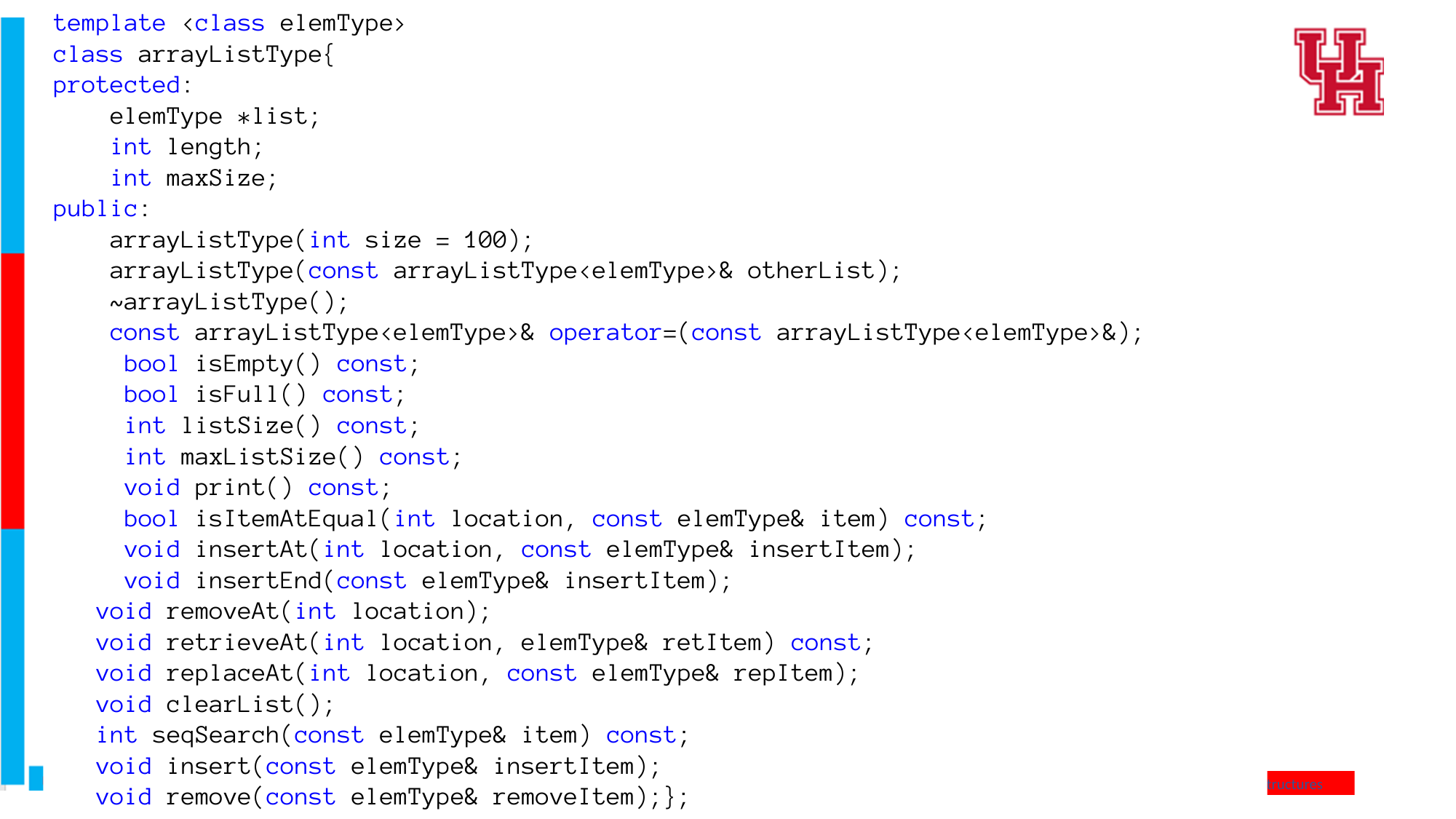

template <class elemType>
class arrayListType{
protected:
    elemType *list;
    int length;
    int maxSize;
public:
    arrayListType(int size = 100);
    arrayListType(const arrayListType<elemType>& otherList);
    ~arrayListType();
    const arrayListType<elemType>& operator=(const arrayListType<elemType>&);
     bool isEmpty() const;
     bool isFull() const;
     int listSize() const;
     int maxListSize() const;
     void print() const;
     bool isItemAtEqual(int location, const elemType& item) const;
     void insertAt(int location, const elemType& insertItem);
     void insertEnd(const elemType& insertItem);
   void removeAt(int location);
   void retrieveAt(int location, elemType& retItem) const;
   void replaceAt(int location, const elemType& repItem);
   void clearList();
   int seqSearch(const elemType& item) const;
   void insert(const elemType& insertItem);
   void remove(const elemType& removeItem);};